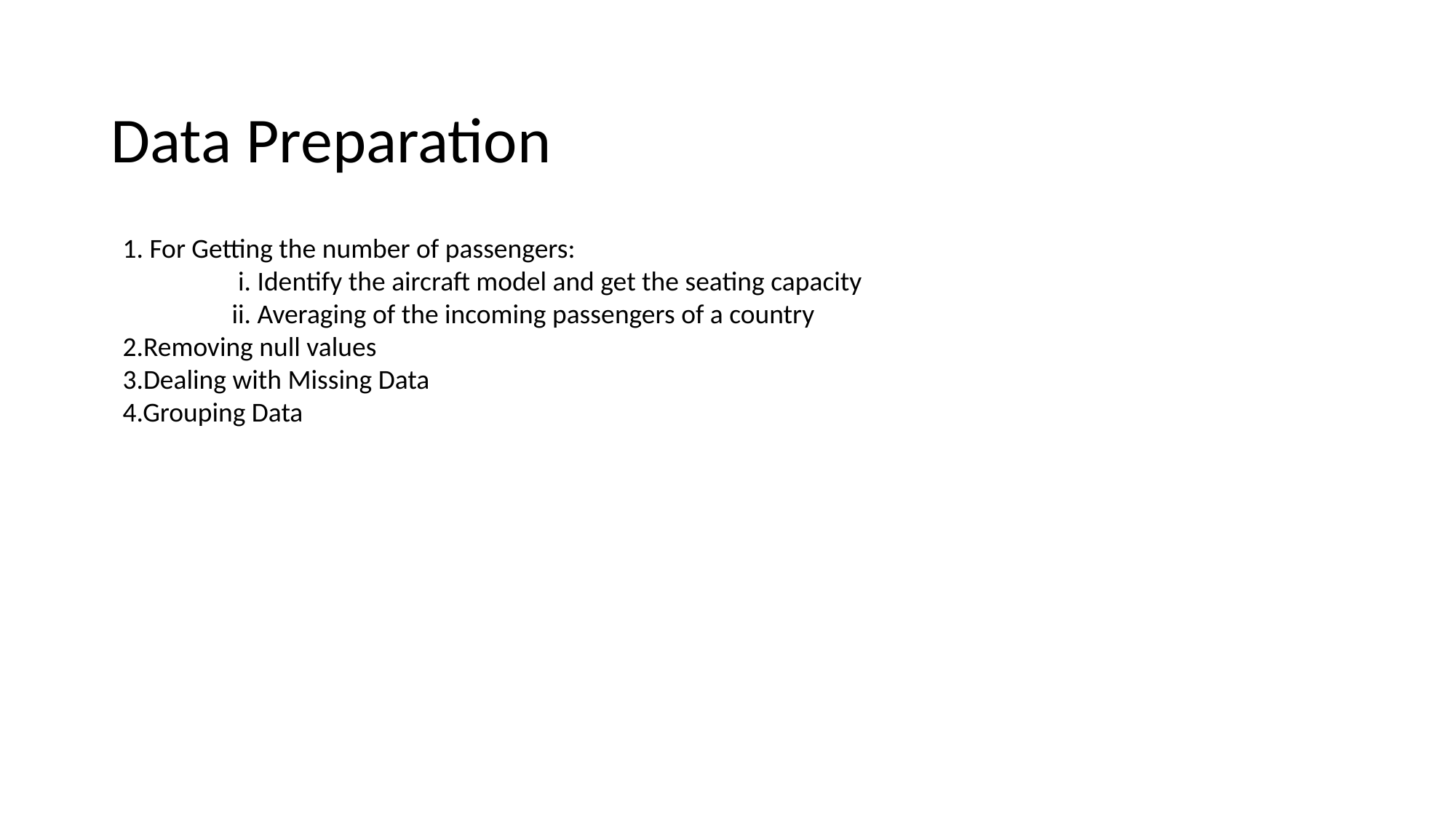

# Data Preparation
1. For Getting the number of passengers:
	 i. Identify the aircraft model and get the seating capacity
	ii. Averaging of the incoming passengers of a country
2.Removing null values
3.Dealing with Missing Data
4.Grouping Data